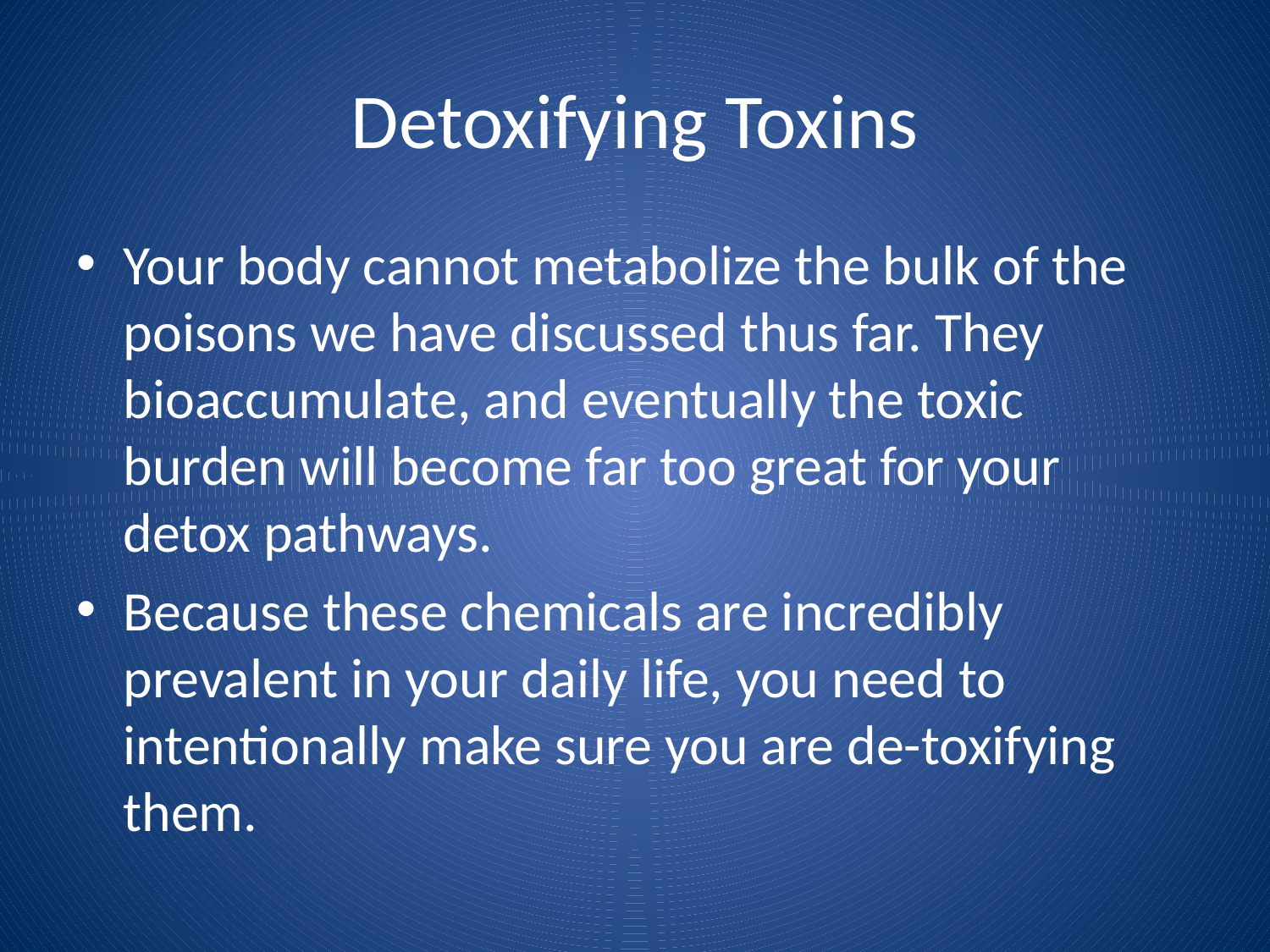

# Detoxifying Toxins
Your body cannot metabolize the bulk of the poisons we have discussed thus far. They bioaccumulate, and eventually the toxic burden will become far too great for your detox pathways.
Because these chemicals are incredibly prevalent in your daily life, you need to intentionally make sure you are de-toxifying them.